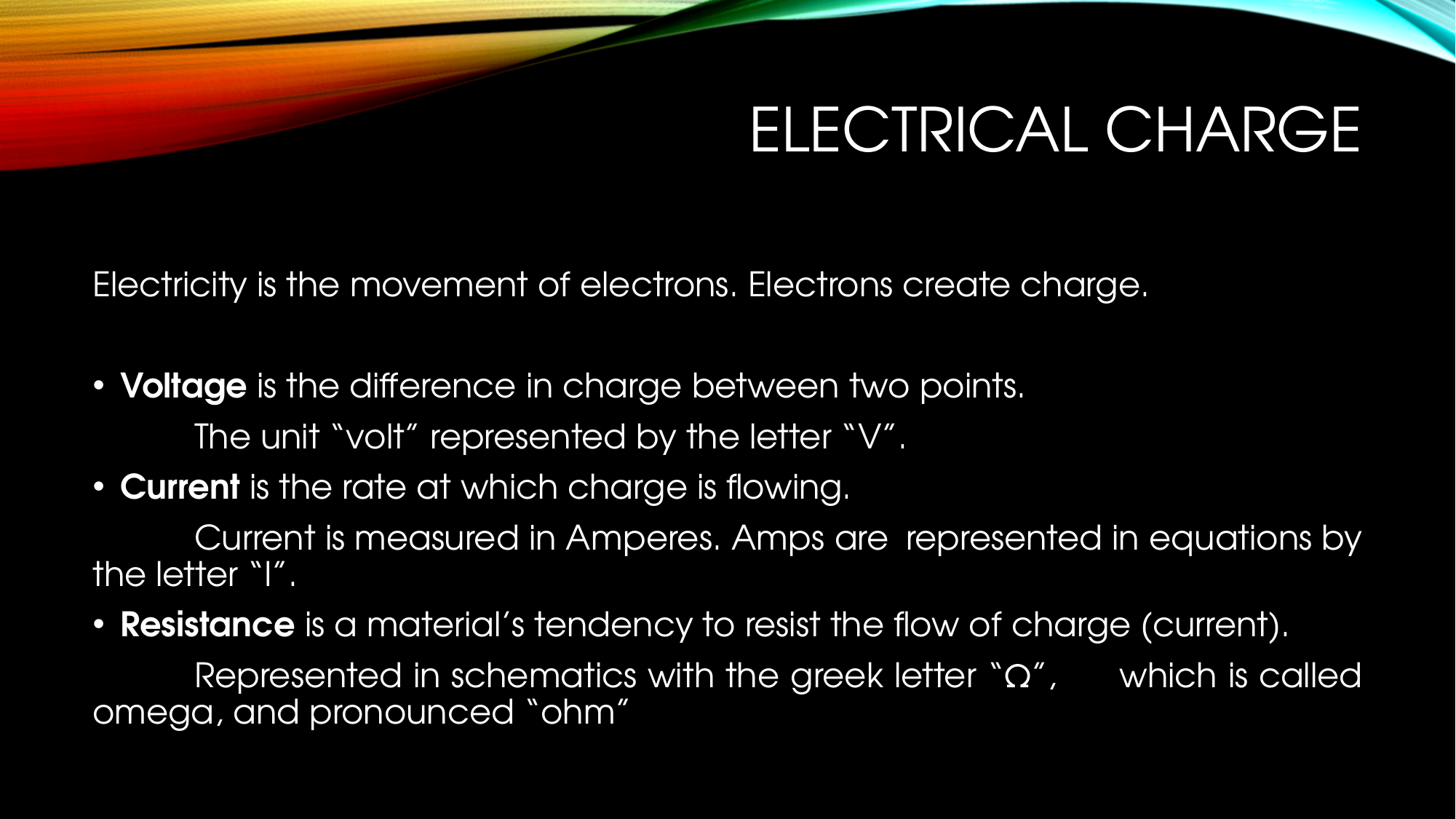

# Electrical Charge
Electricity is the movement of electrons. Electrons create charge.

Voltage is the difference in charge between two points.
	The unit “volt” represented by the letter “V”.
Current is the rate at which charge is flowing.
	Current is measured in Amperes. Amps are 	represented in equations by the letter “I”.
Resistance is a material’s tendency to resist the flow of charge (current).
	Represented in schematics with the greek letter “Ω”, 	which is called omega, and pronounced “ohm”